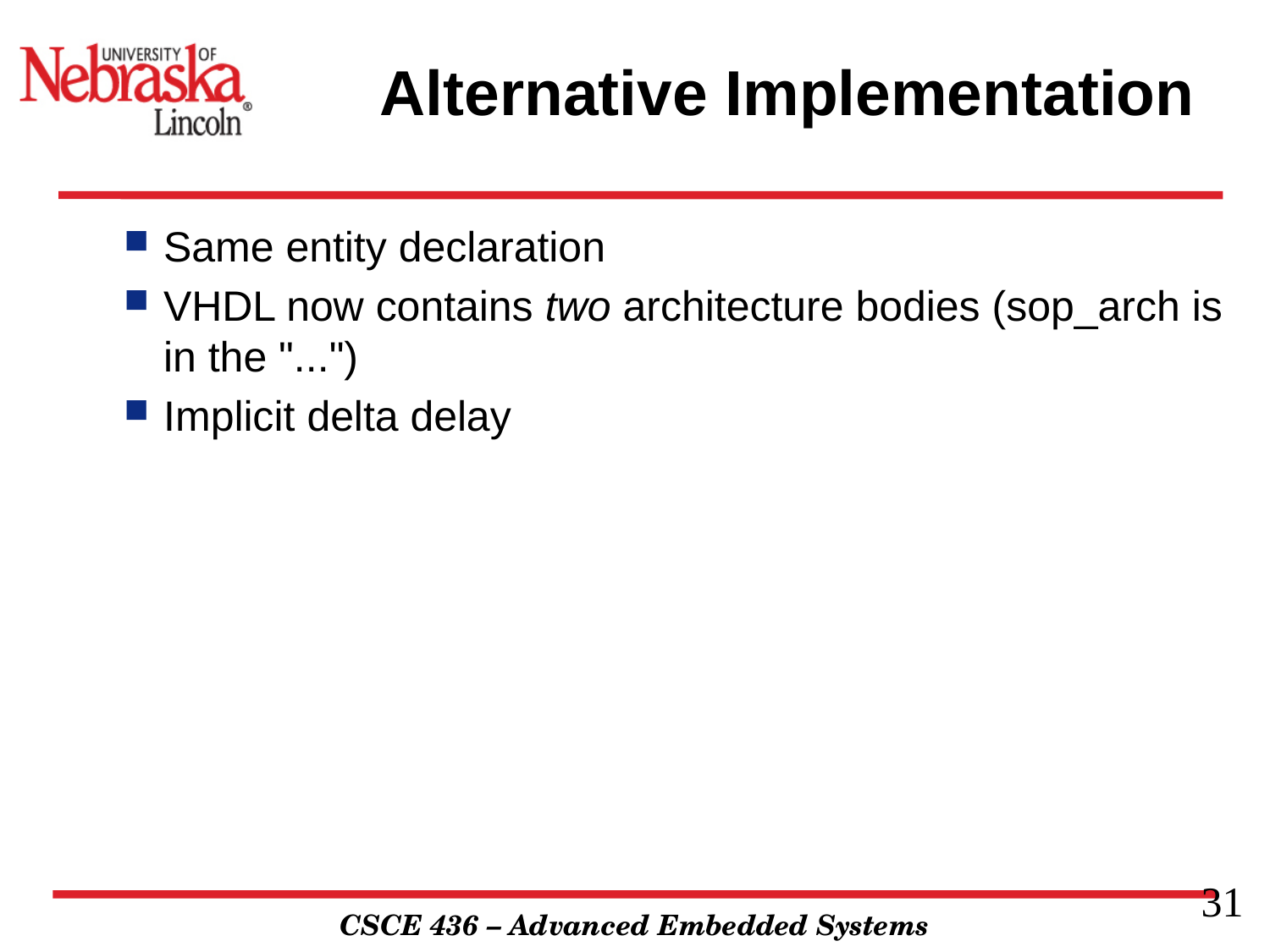

# Alternative Implementation
Same entity declaration
VHDL now contains two architecture bodies (sop_arch is in the "...")
Implicit delta delay
31